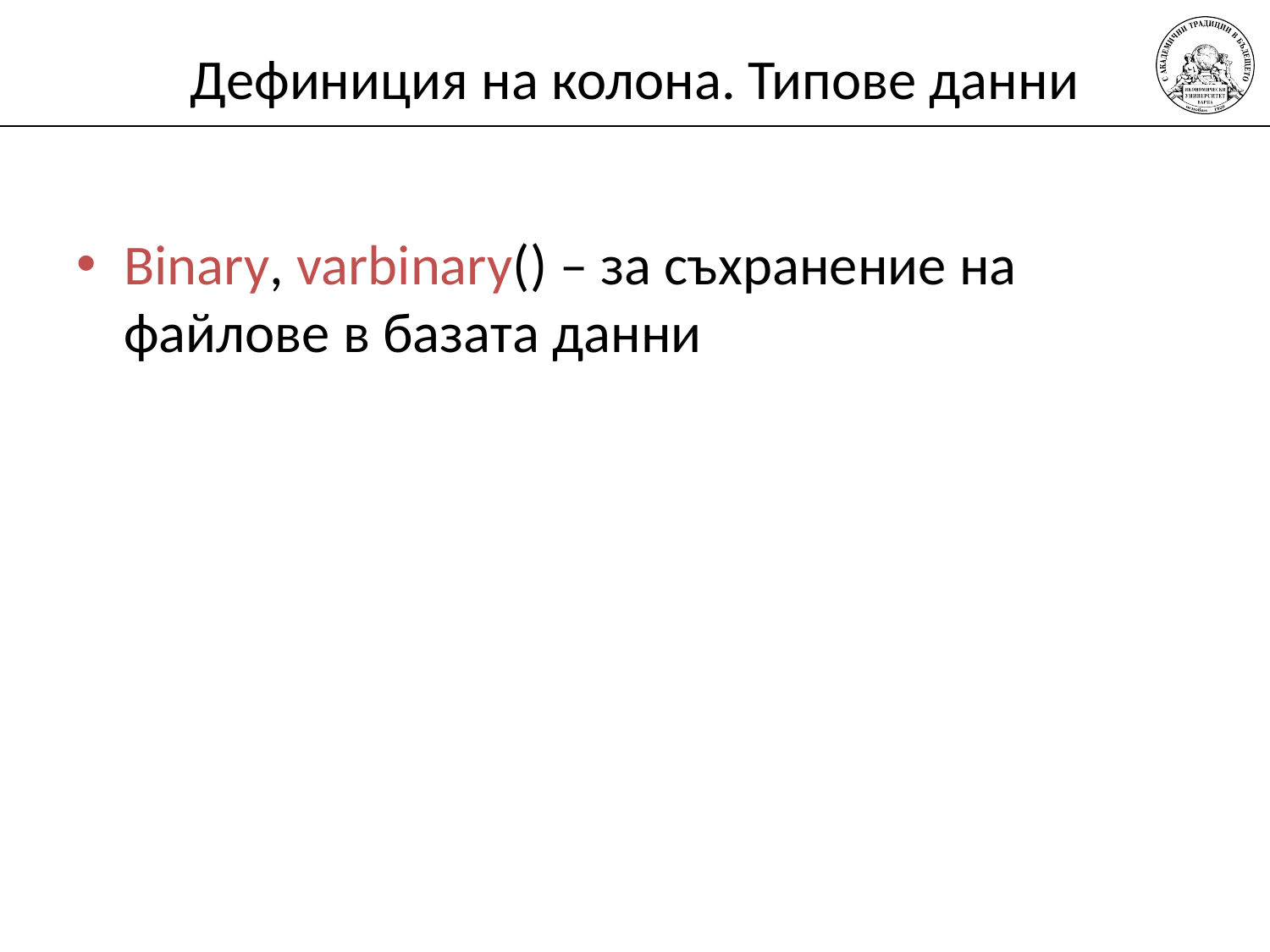

# Дефиниция на колона. Типове данни
Binary, varbinary() – за съхранение на файлове в базата данни